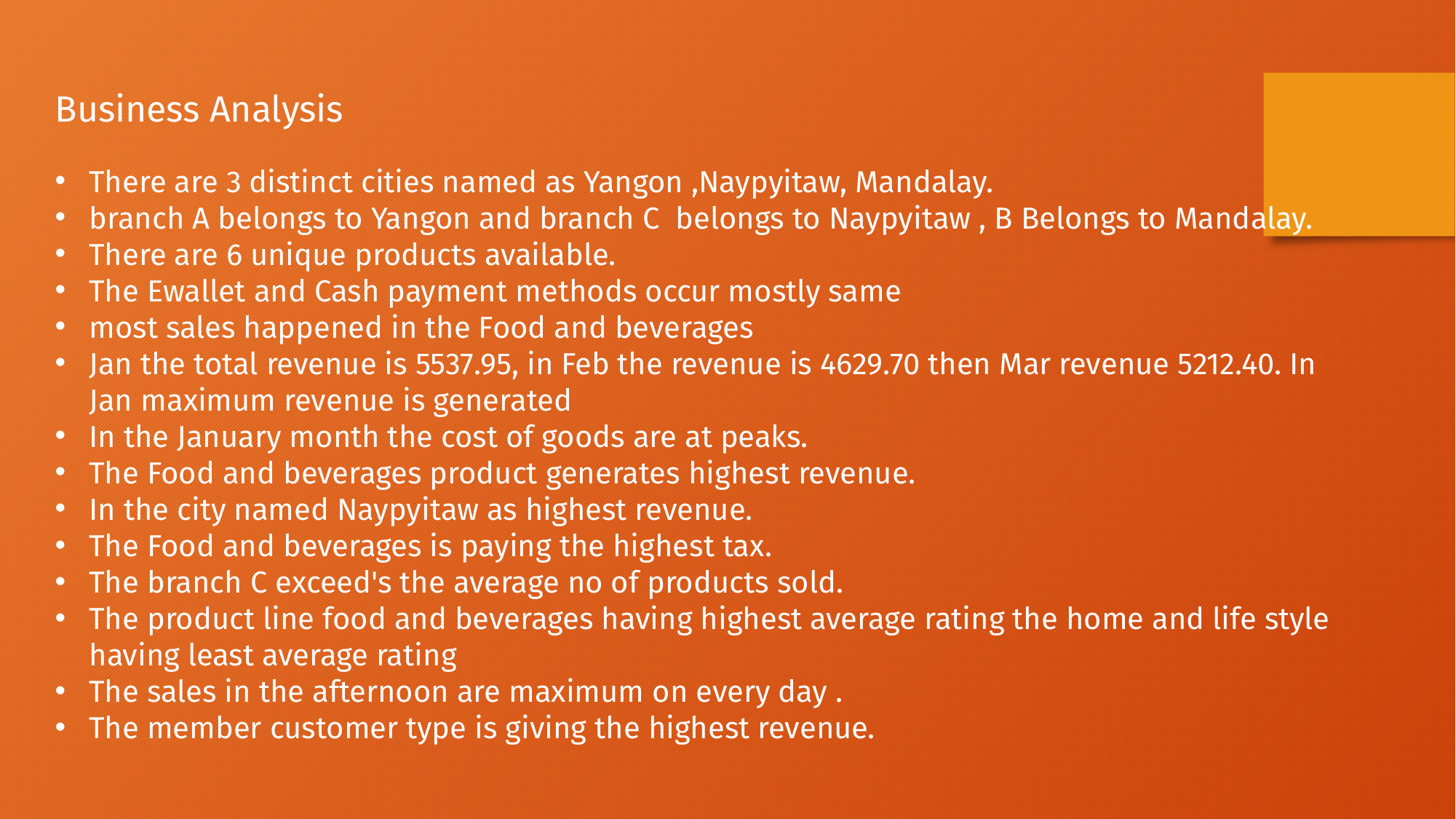

Business Analysis

There are 3 distinct cities named as Yangon ,Naypyitaw, Mandalay.
branch A belongs to Yangon and branch C  belongs to Naypyitaw , B Belongs to Mandalay.
There are 6 unique products available.
The Ewallet and Cash payment methods occur mostly same
most sales happened in the Food and beverages
Jan the total revenue is 5537.95, in Feb the revenue is 4629.70 then Mar revenue 5212.40. In Jan maximum revenue is generated
In the January month the cost of goods are at peaks.
The Food and beverages product generates highest revenue.
In the city named Naypyitaw as highest revenue.
The Food and beverages is paying the highest tax.
The branch C exceed's the average no of products sold.
The product line food and beverages having highest average rating the home and life style having least average rating
The sales in the afternoon are maximum on every day .
The member customer type is giving the highest revenue.